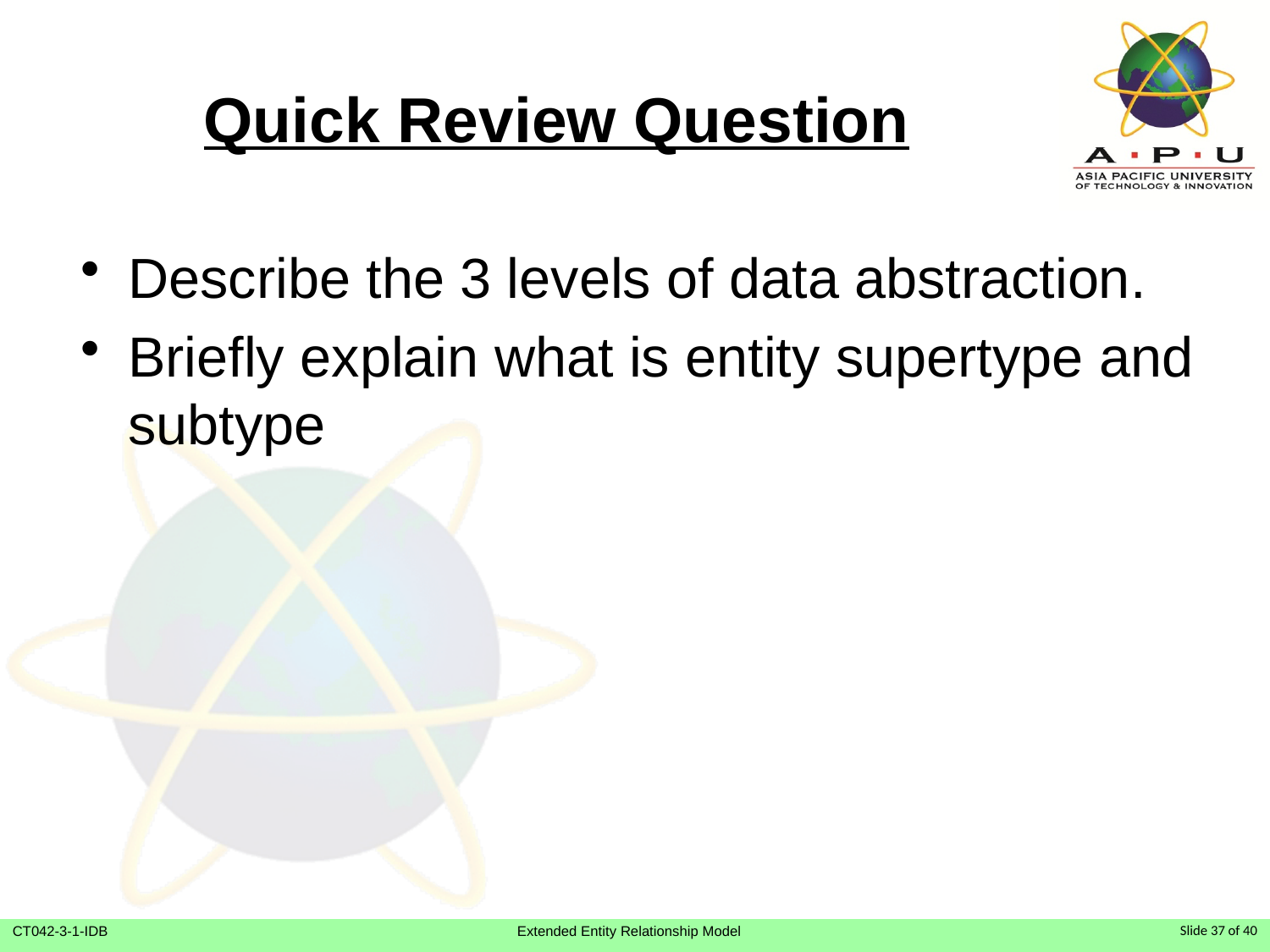

# Quick Review Question
Describe the 3 levels of data abstraction.
Briefly explain what is entity supertype and subtype